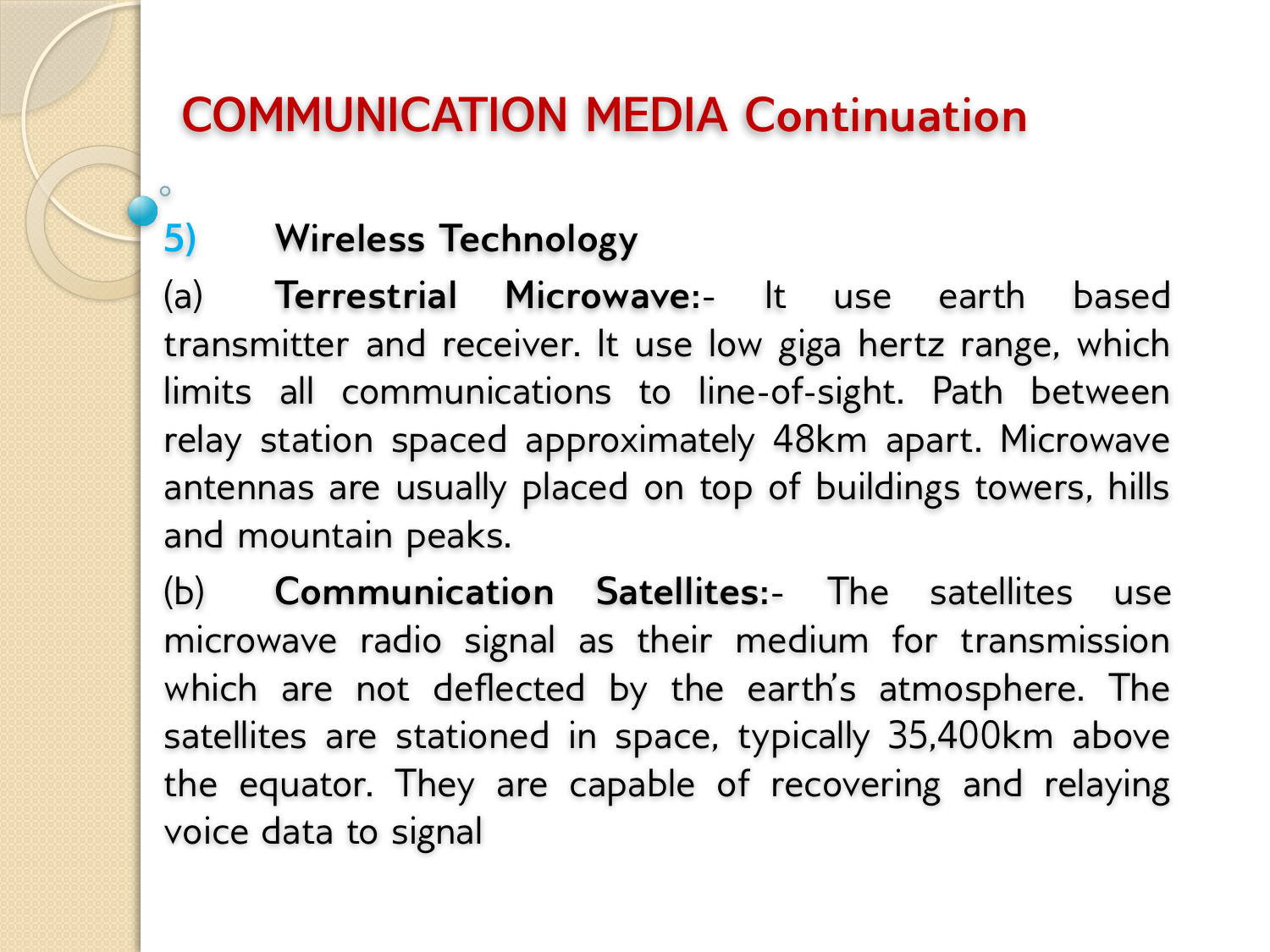

# COMMUNICATION MEDIA Continuation
5)	Wireless Technology
	(a)	Terrestrial Microwave:- It use earth based transmitter and receiver. It use low giga hertz range, which limits all communications to line-of-sight. Path between relay station spaced approximately 48km apart. Microwave antennas are usually placed on top of buildings towers, hills and mountain peaks.
	(b)	Communication Satellites:- The satellites use microwave radio signal as their medium for transmission which are not deflected by the earth’s atmosphere. The satellites are stationed in space, typically 35,400km above the equator. They are capable of recovering and relaying voice data to signal